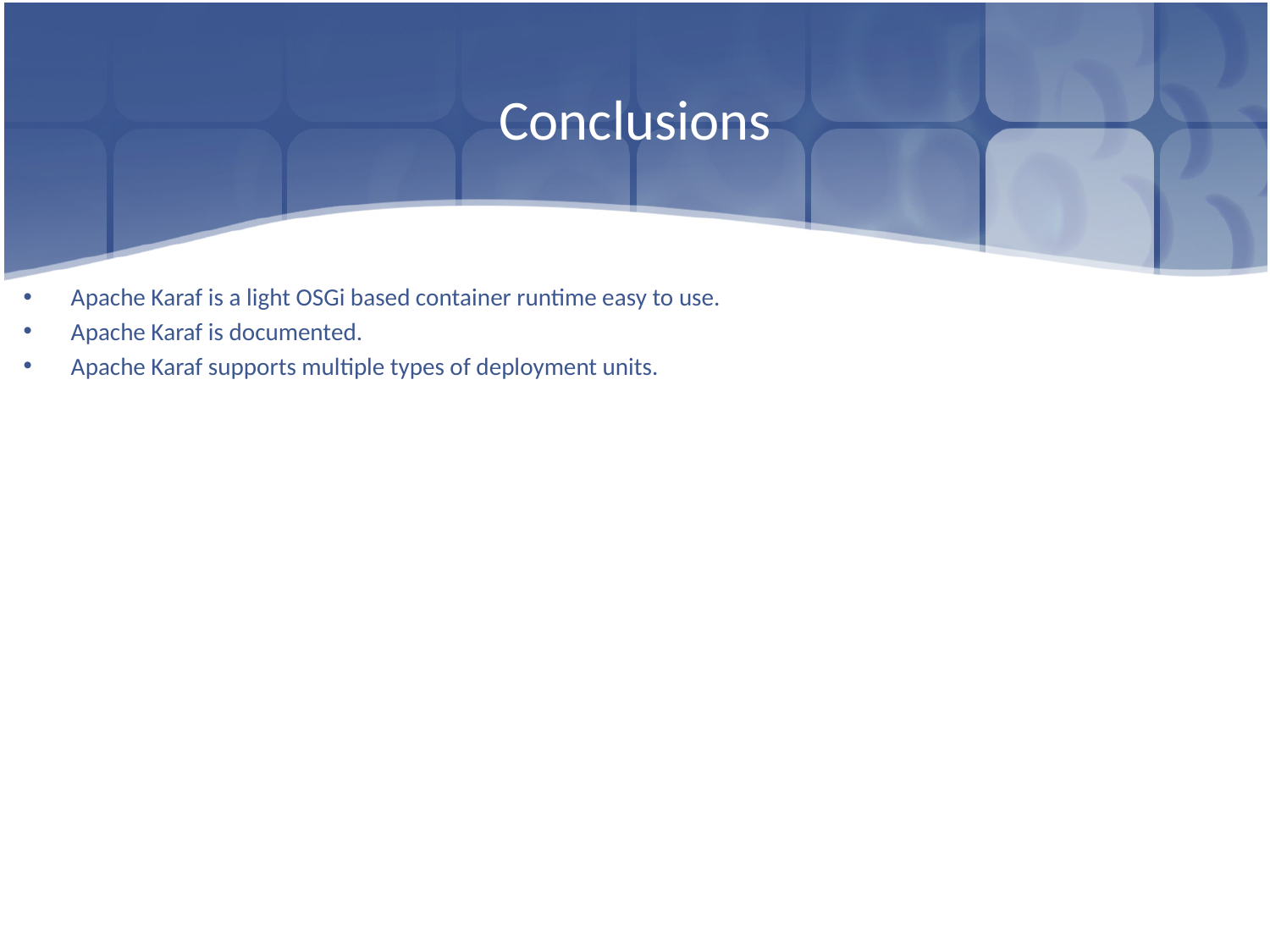

# Conclusions
Apache Karaf is a light OSGi based container runtime easy to use.
Apache Karaf is documented.
Apache Karaf supports multiple types of deployment units.